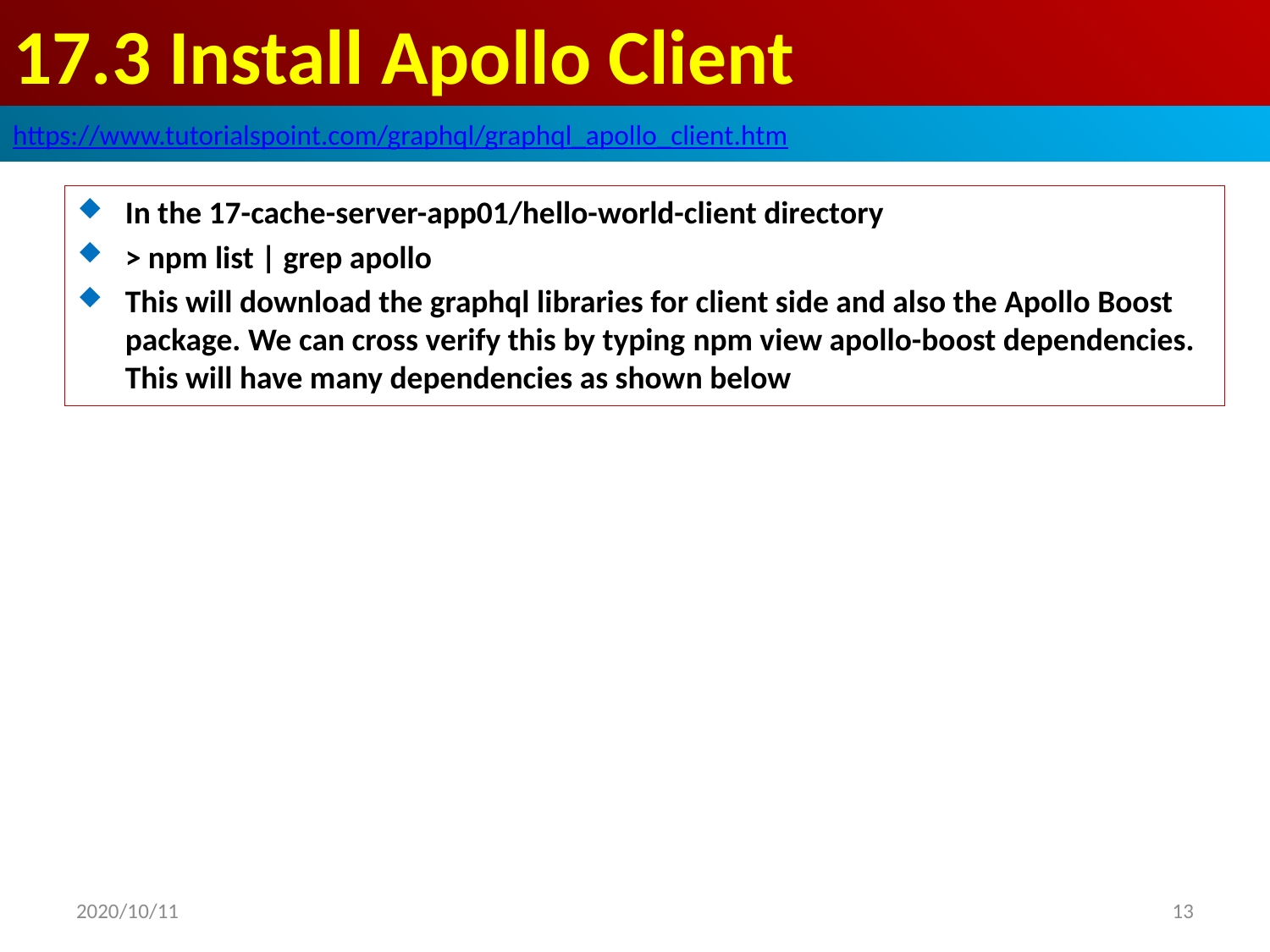

# 17.3 Install Apollo Client
https://www.tutorialspoint.com/graphql/graphql_apollo_client.htm
In the 17-cache-server-app01/hello-world-client directory
> npm list | grep apollo
This will download the graphql libraries for client side and also the Apollo Boost package. We can cross verify this by typing npm view apollo-boost dependencies. This will have many dependencies as shown below
2020/10/11
13